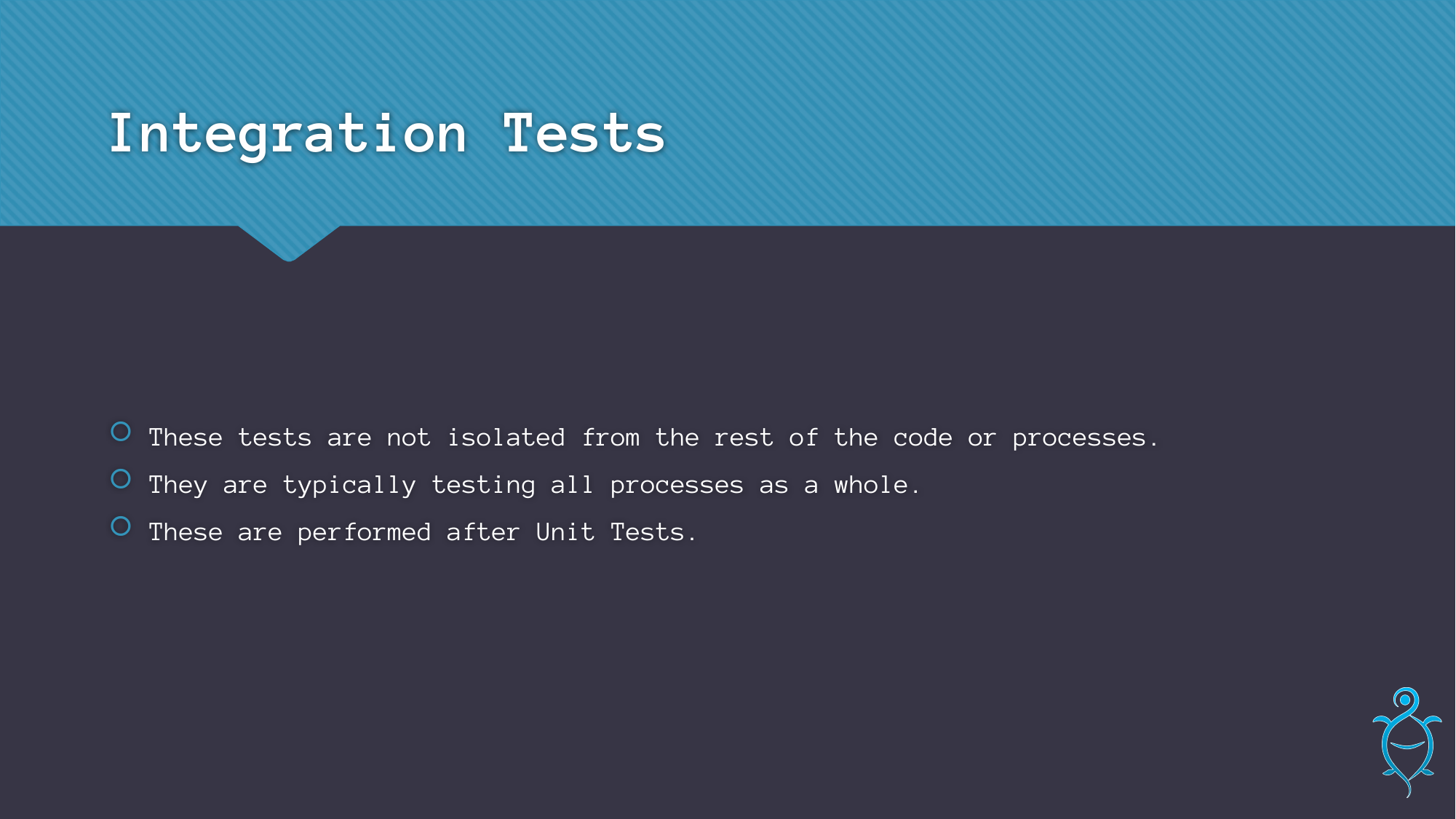

# Integration Tests
These tests are not isolated from the rest of the code or processes.
They are typically testing all processes as a whole.
These are performed after Unit Tests.